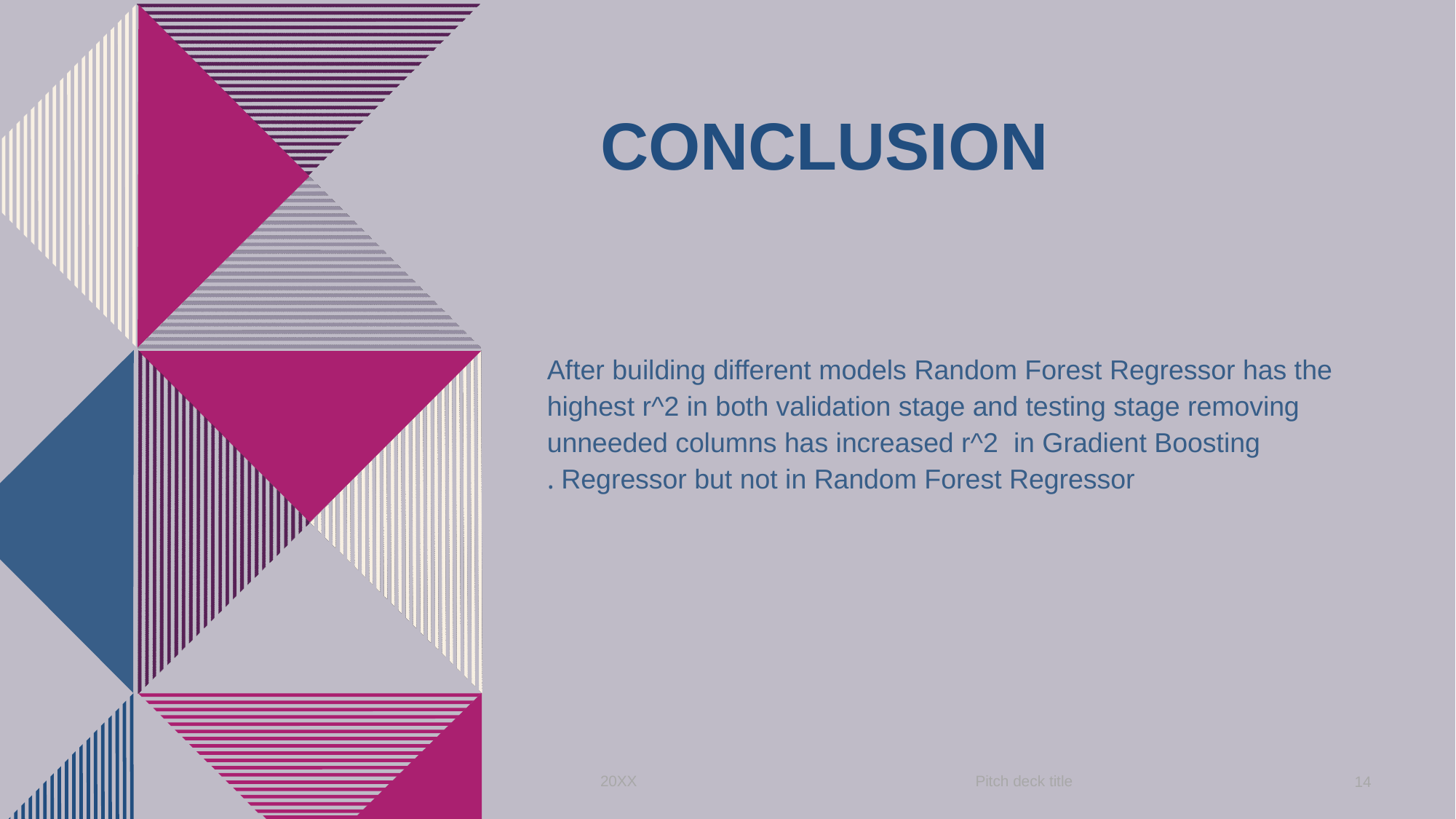

# Conclusion
After building different models Random Forest Regressor has the highest r^2 in both validation stage and testing stage removing unneeded columns has increased r^2  in Gradient Boosting Regressor but not in Random Forest Regressor .
Pitch deck title
20XX
14